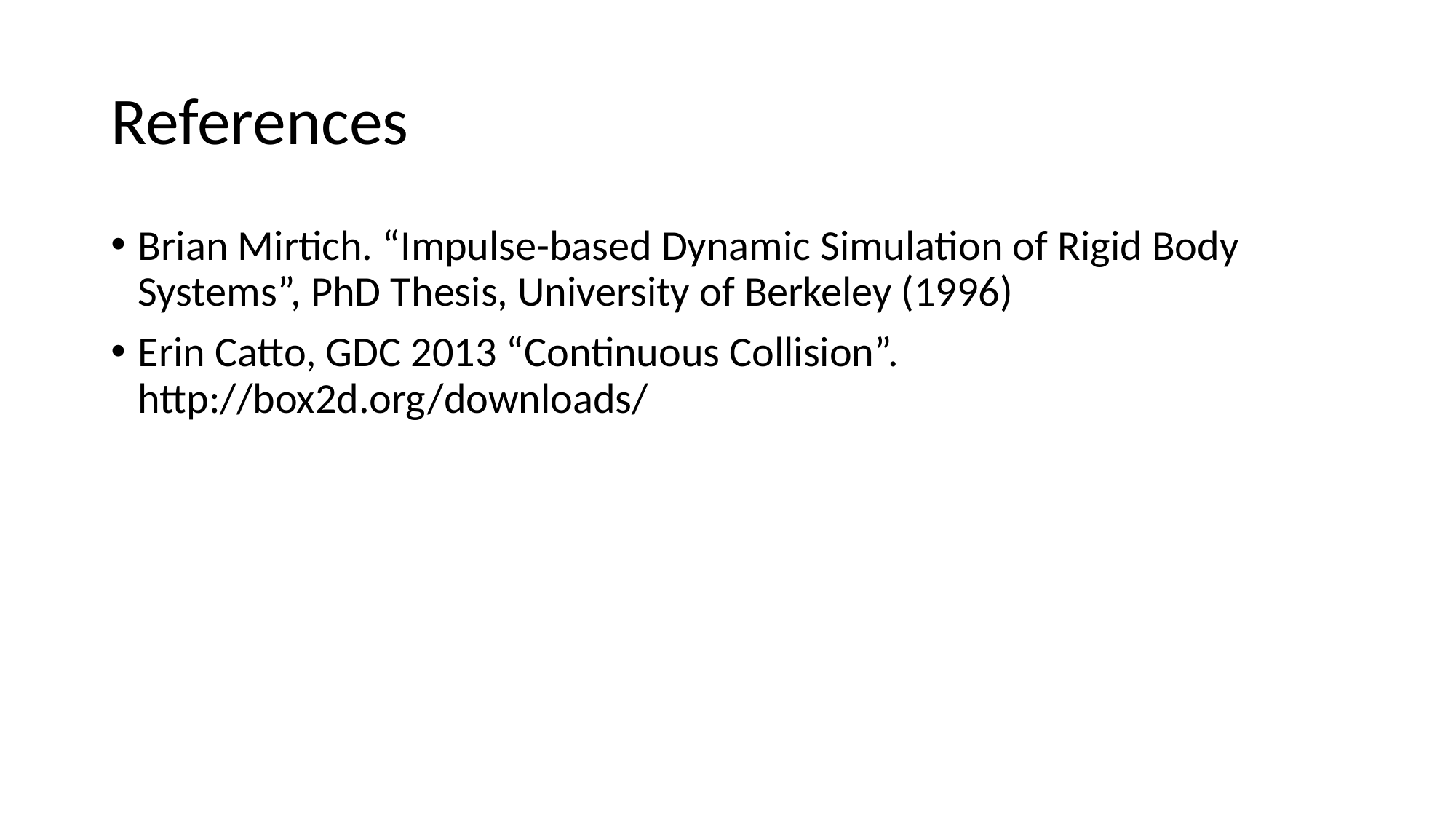

# References
Brian Mirtich. “Impulse-based Dynamic Simulation of Rigid Body Systems”, PhD Thesis, University of Berkeley (1996)
Erin Catto, GDC 2013 “Continuous Collision”. http://box2d.org/downloads/